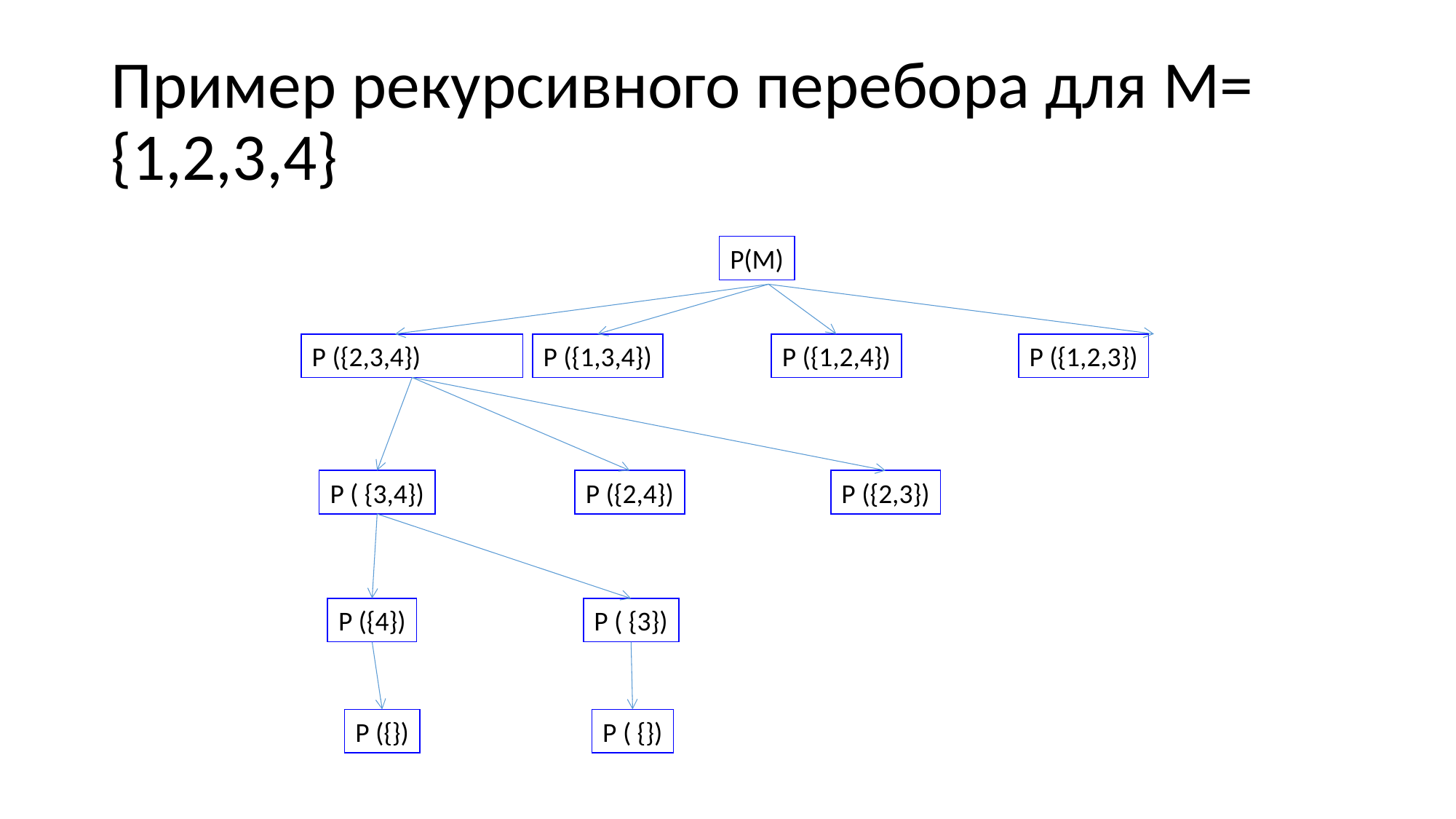

# Пример рекурсивного перебора для M= {1,2,3,4}
Р(M)
Р ({1,3,4})
Р ({1,2,4})
Р ({1,2,3})
Р ({2,3,4})
Р ( {3,4})
Р ({2,4})
Р ({2,3})
Р ({4})
Р ( {3})
Р ({})
Р ( {})